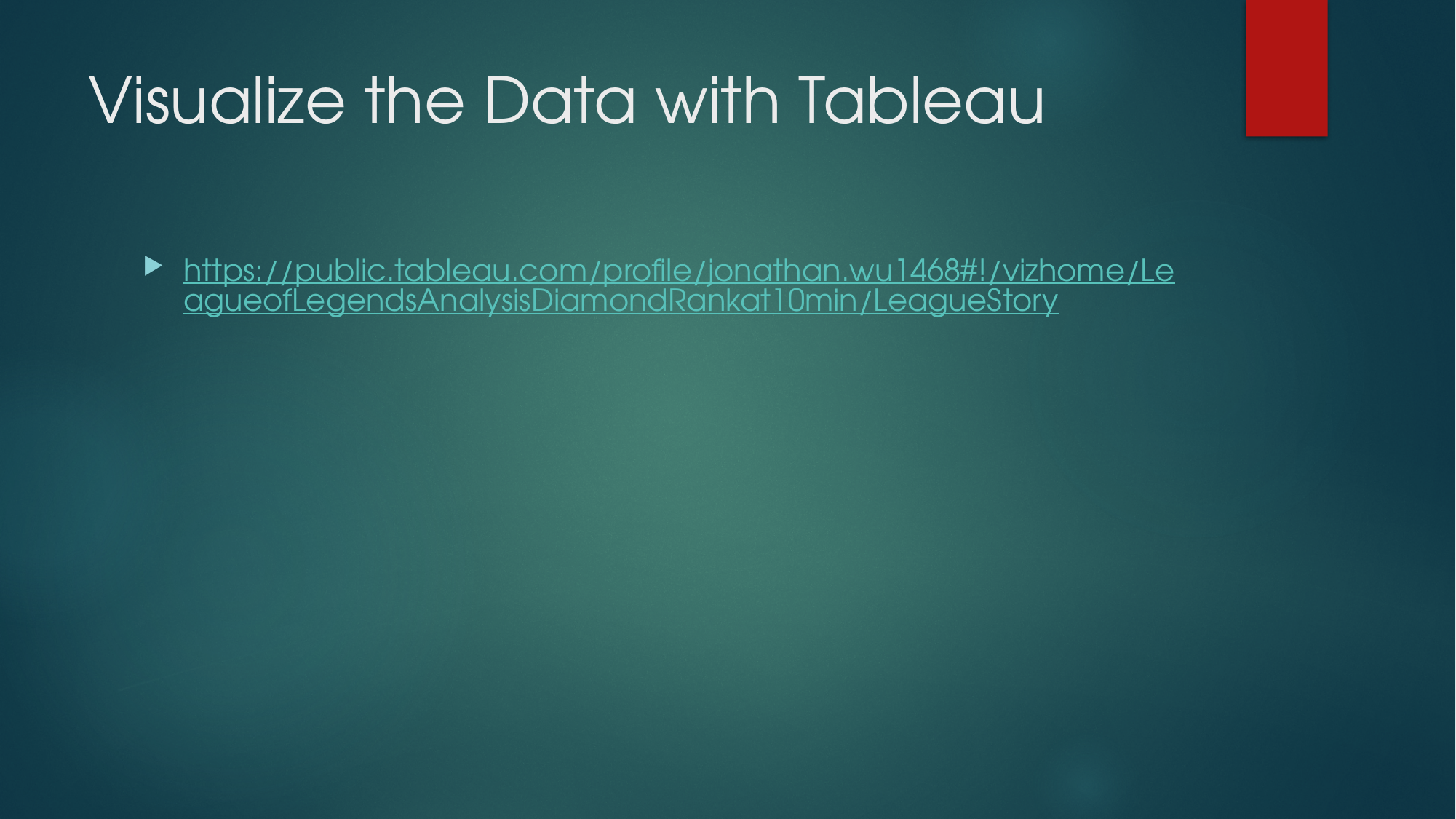

# Visualize the Data with Tableau
https://public.tableau.com/profile/jonathan.wu1468#!/vizhome/LeagueofLegendsAnalysisDiamondRankat10min/LeagueStory